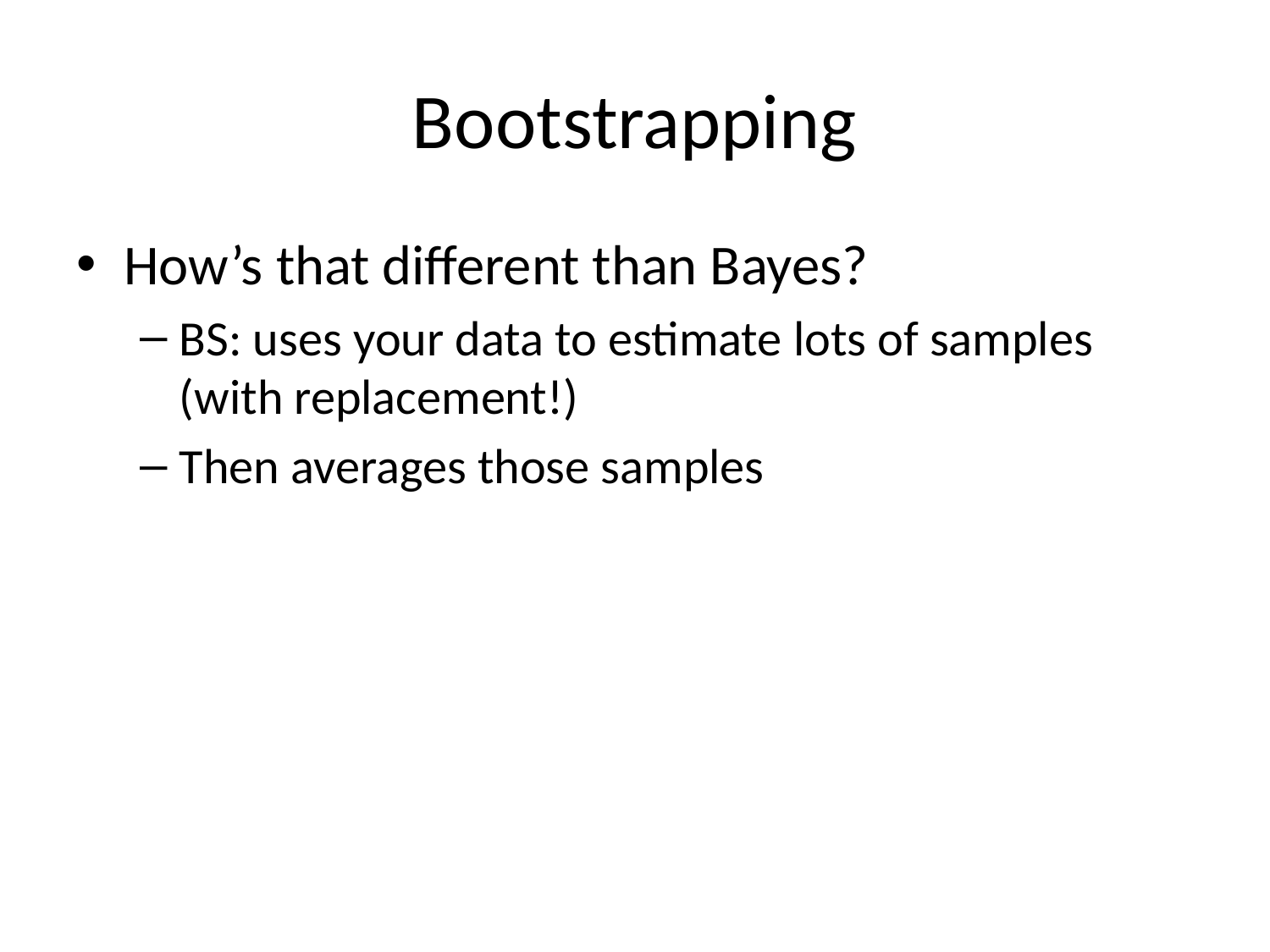

# Bootstrapping
How’s that different than Bayes?
BS: uses your data to estimate lots of samples (with replacement!)
Then averages those samples